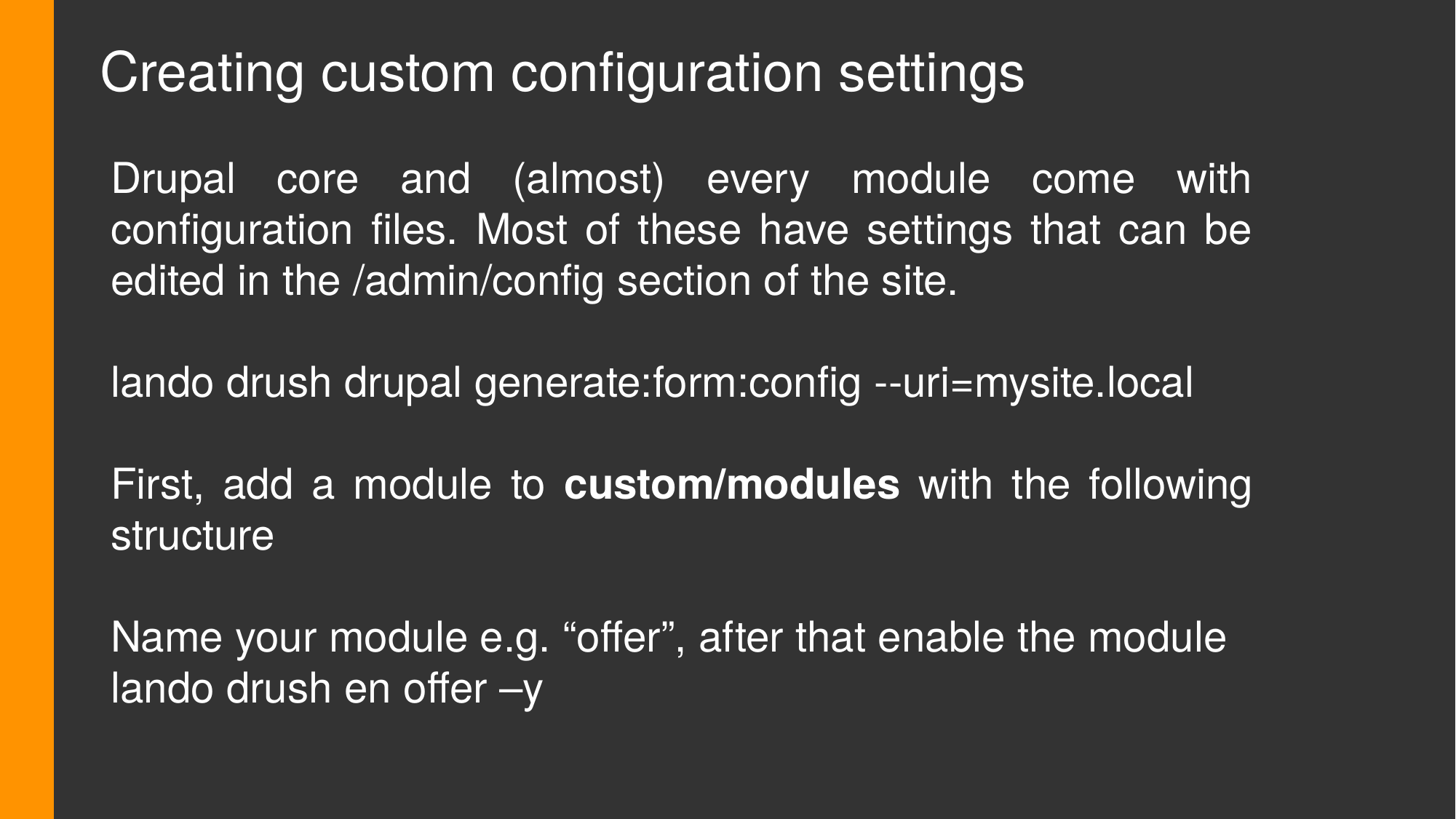

# Creating custom configuration settings
Drupal core and (almost) every module come with configuration files. Most of these have settings that can be edited in the /admin/config section of the site.

lando drush drupal generate:form:config --uri=mysite.local

First, add a module to custom/modules with the following structure

Name your module e.g. “offer”, after that enable the module
lando drush en offer –y